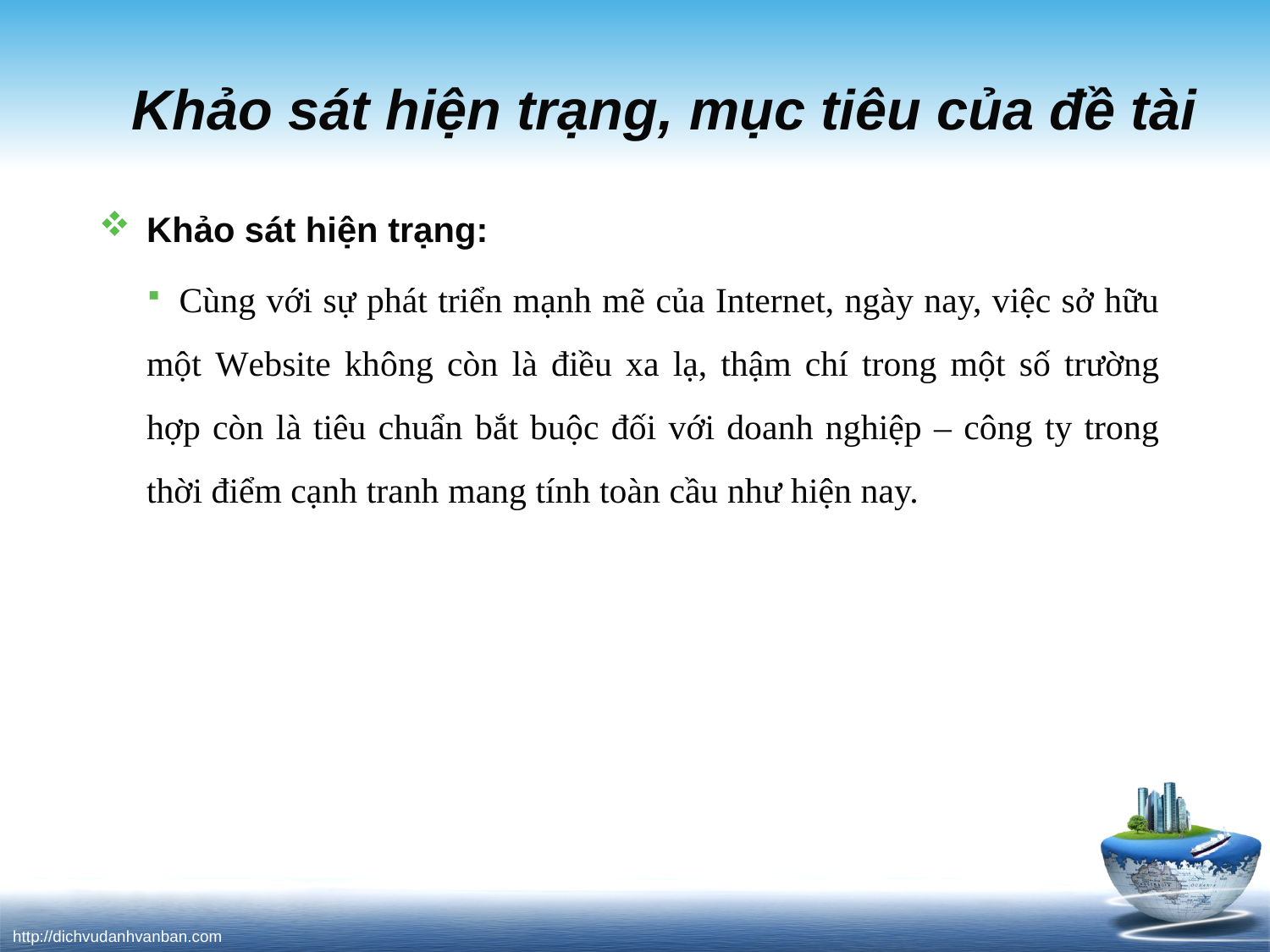

# Khảo sát hiện trạng, mục tiêu của đề tài
Khảo sát hiện trạng:
  Cùng với sự phát triển mạnh mẽ của Internet, ngày nay, việc sở hữu một Website không còn là điều xa lạ, thậm chí trong một số trường hợp còn là tiêu chuẩn bắt buộc đối với doanh nghiệp – công ty trong thời điểm cạnh tranh mang tính toàn cầu như hiện nay.